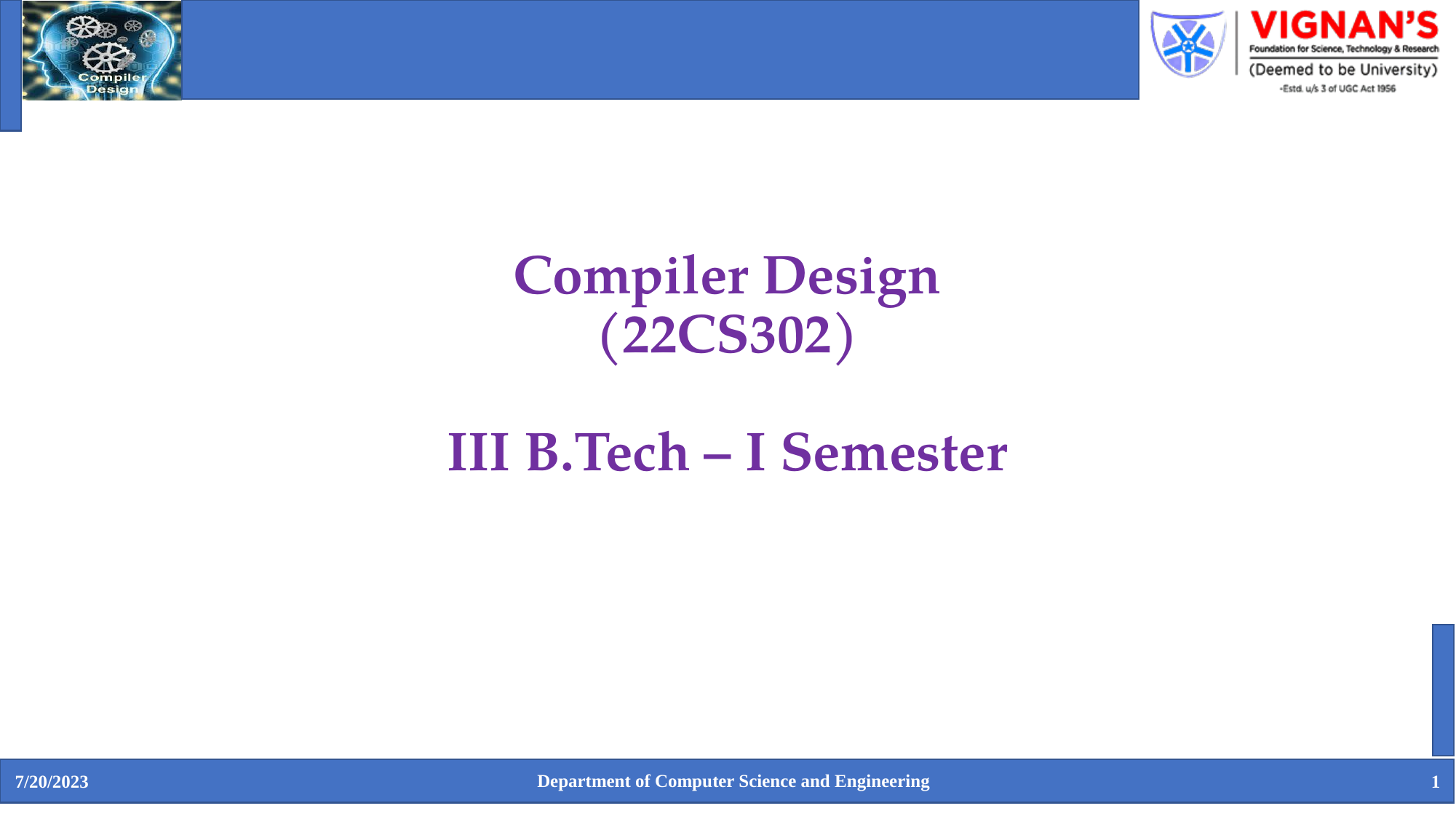

# Compiler Design (22CS302) III B.Tech – I Semester
7/20/2023
1
Department of Computer Science and Engineering